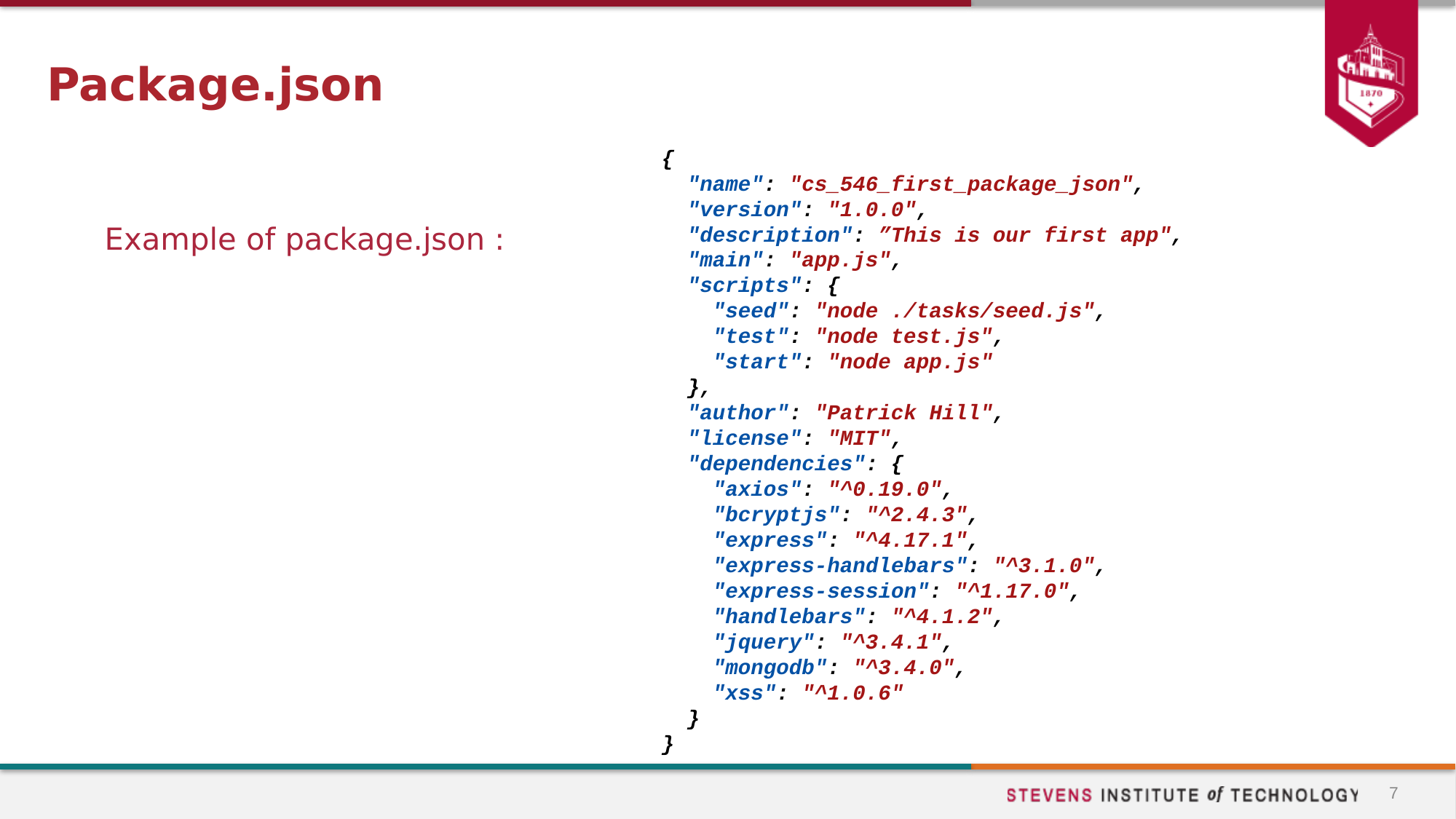

# Package.json
{
  "name": "cs_546_first_package_json",
  "version": "1.0.0",
  "description": ”This is our first app",
  "main": "app.js",
  "scripts": {
    "seed": "node ./tasks/seed.js",
    "test": "node test.js",
    "start": "node app.js"
  },
  "author": "Patrick Hill",
  "license": "MIT",
  "dependencies": {
    "axios": "^0.19.0",
    "bcryptjs": "^2.4.3",
    "express": "^4.17.1",
    "express-handlebars": "^3.1.0",
    "express-session": "^1.17.0",
    "handlebars": "^4.1.2",
    "jquery": "^3.4.1",
    "mongodb": "^3.4.0",
    "xss": "^1.0.6"
  }
}

Example of package.json :
7